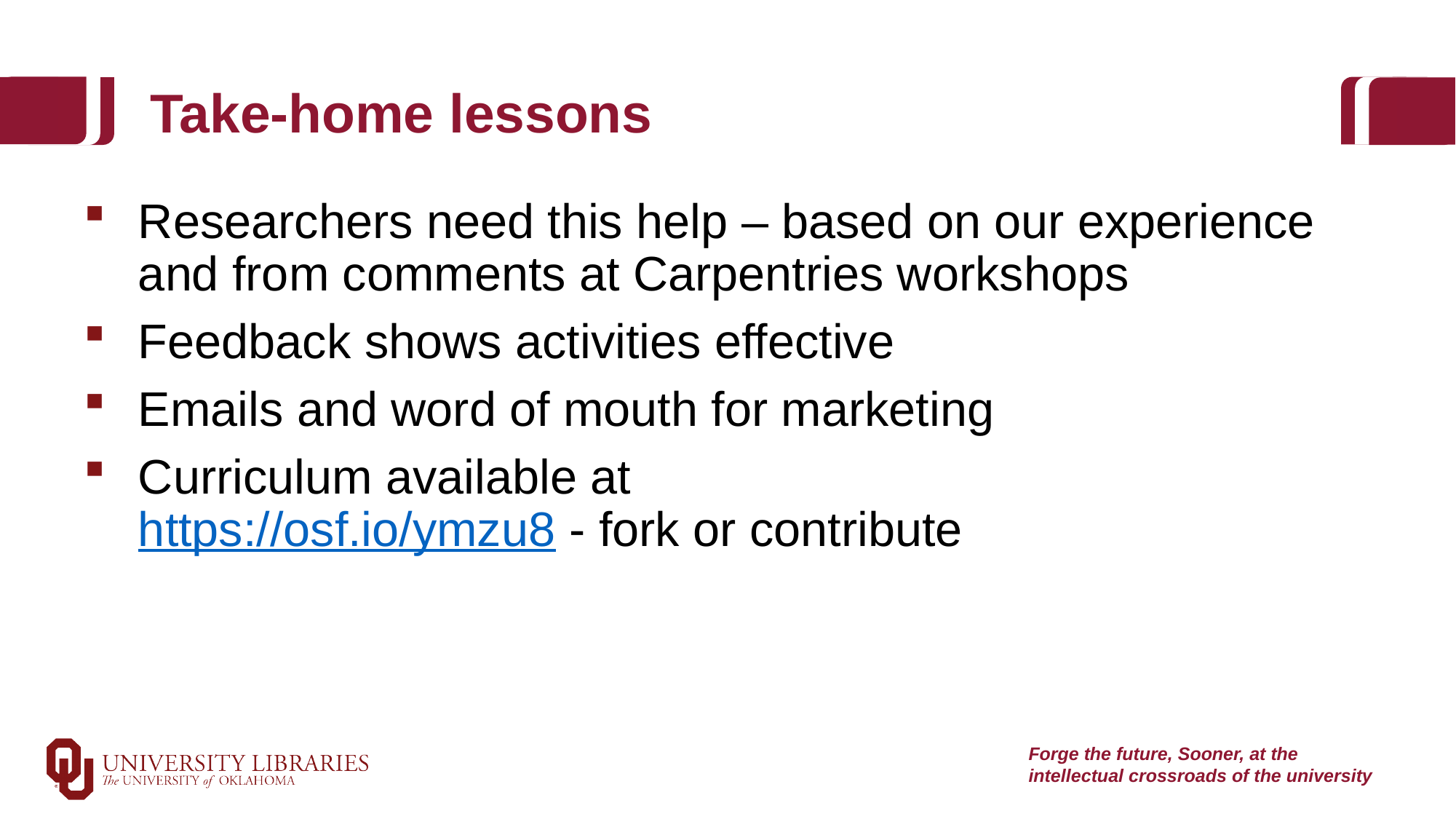

# Take-home lessons
Researchers need this help – based on our experience and from comments at Carpentries workshops
Feedback shows activities effective
Emails and word of mouth for marketing
Curriculum available at
https://osf.io/ymzu8 - fork or contribute